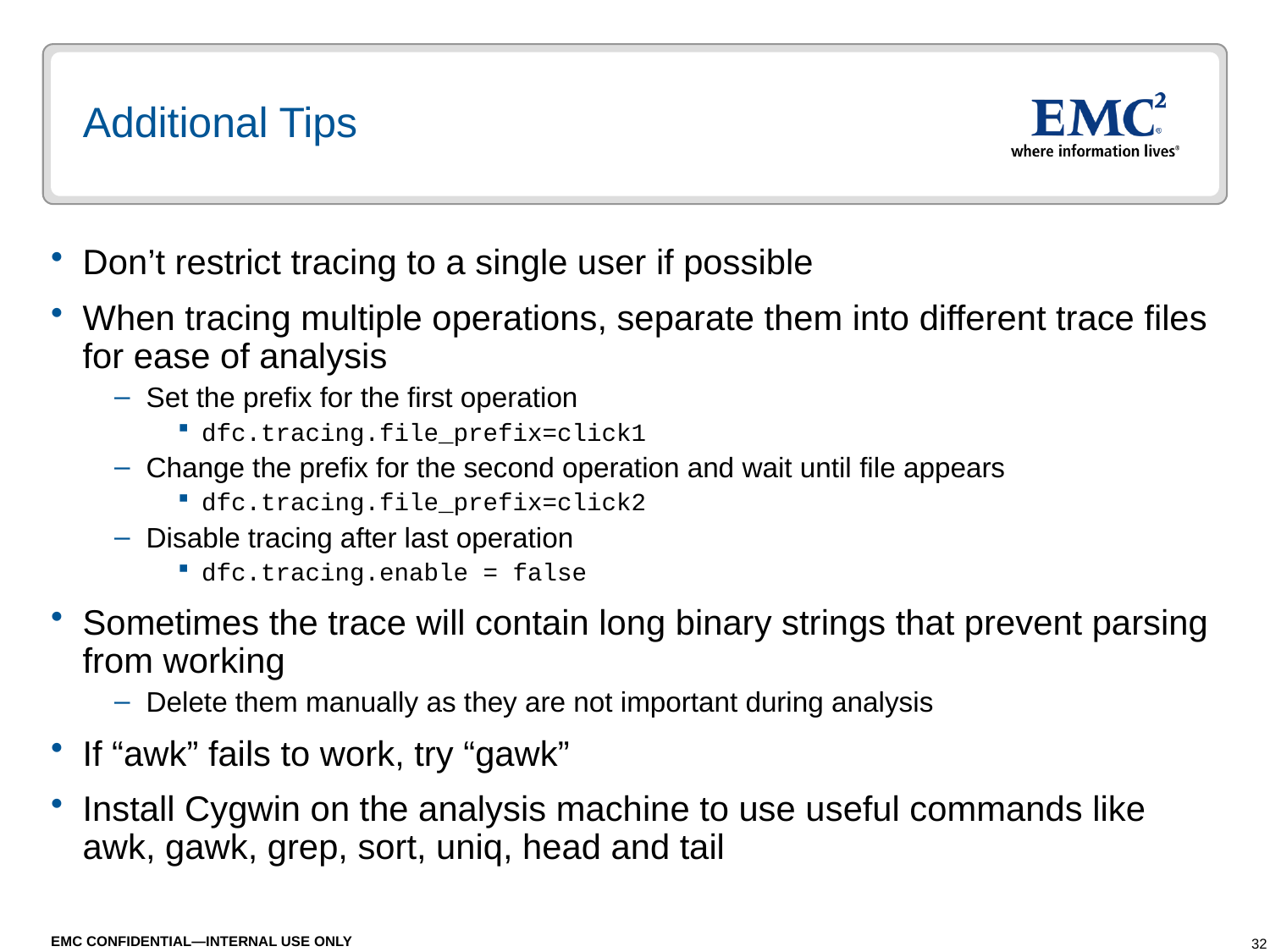

# Additional Tips
Don’t restrict tracing to a single user if possible
When tracing multiple operations, separate them into different trace files for ease of analysis
Set the prefix for the first operation
dfc.tracing.file_prefix=click1
Change the prefix for the second operation and wait until file appears
dfc.tracing.file_prefix=click2
Disable tracing after last operation
dfc.tracing.enable = false
Sometimes the trace will contain long binary strings that prevent parsing from working
Delete them manually as they are not important during analysis
If “awk” fails to work, try “gawk”
Install Cygwin on the analysis machine to use useful commands like awk, gawk, grep, sort, uniq, head and tail